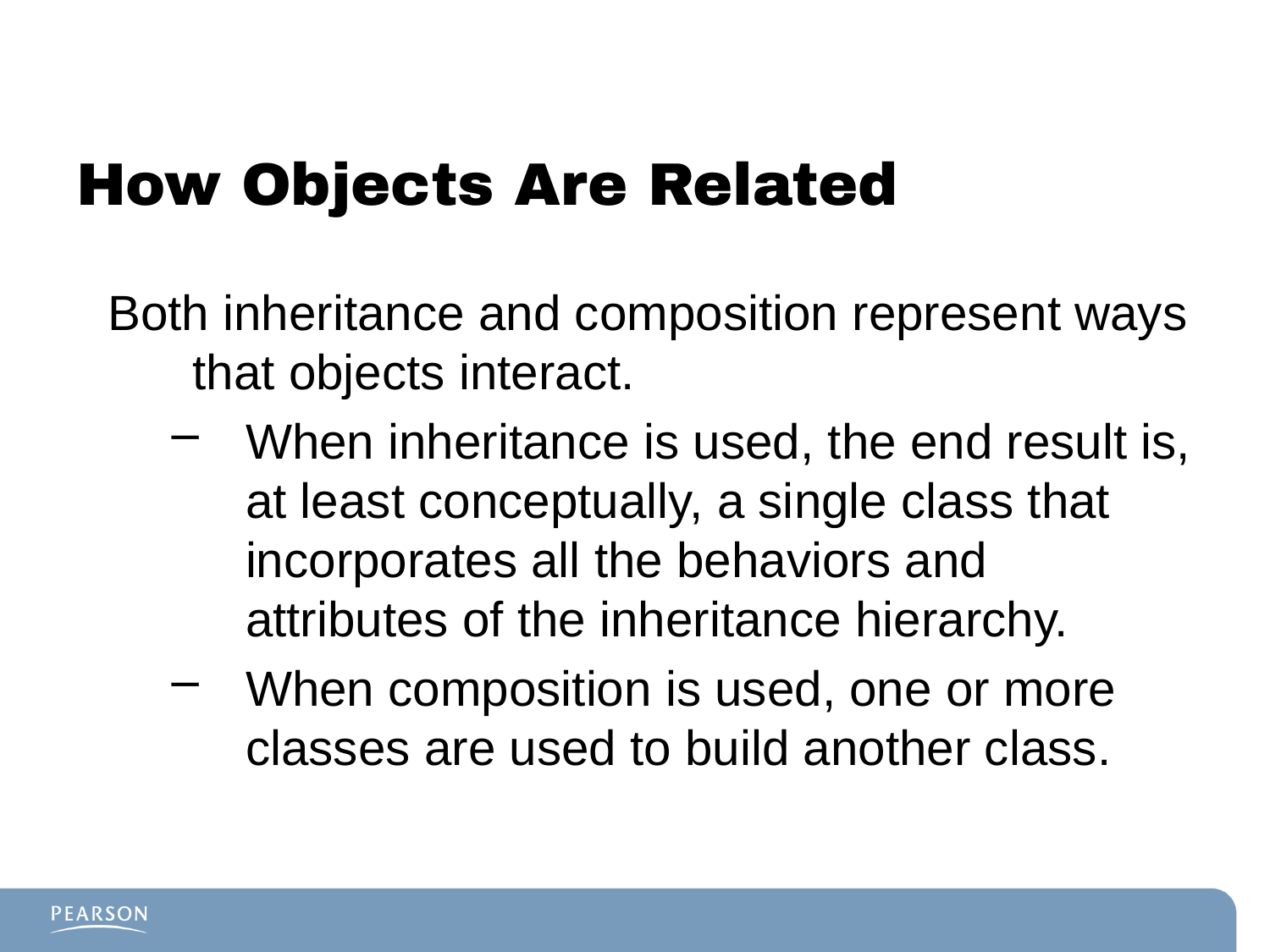

# How Objects Are Related
Both inheritance and composition represent ways that objects interact.
When inheritance is used, the end result is, at least conceptually, a single class that incorporates all the behaviors and attributes of the inheritance hierarchy.
When composition is used, one or more classes are used to build another class.